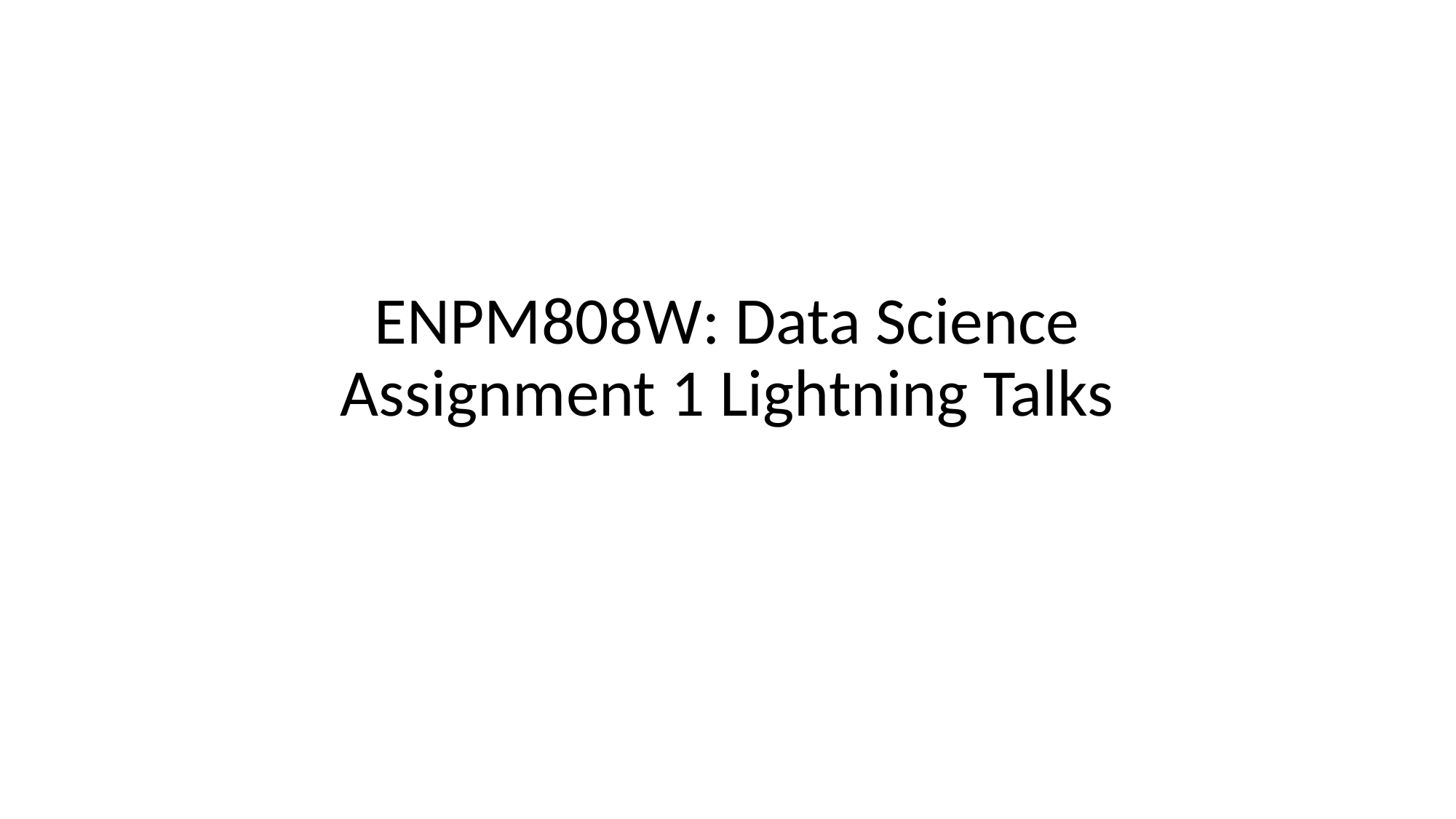

# ENPM808W: Data Science Assignment 1 Lightning Talks